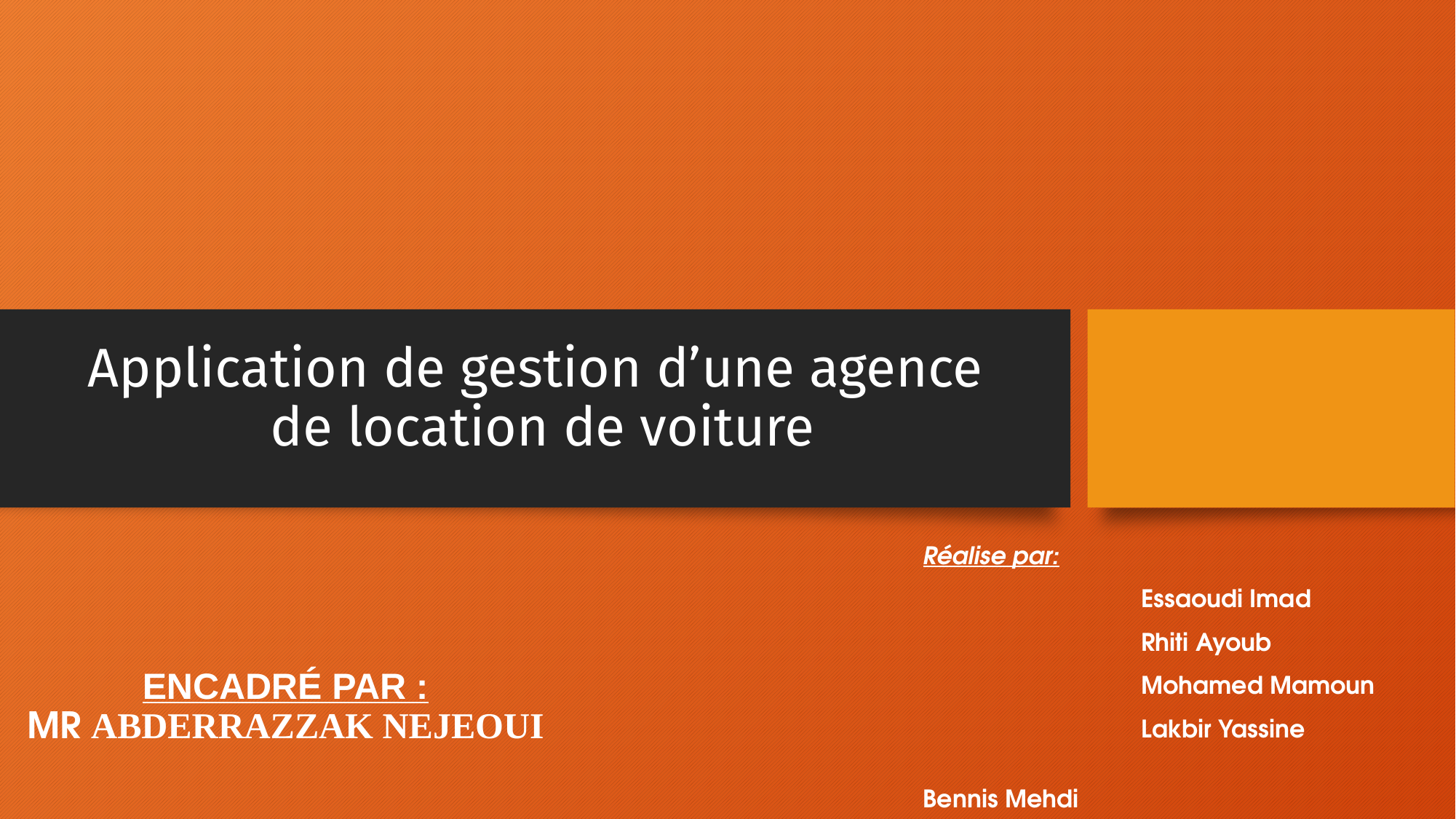

# Application de gestion d’une agence de location de voiture
Réalise par:
		Essaoudi Imad
		Rhiti Ayoub
		Mohamed Mamoun
		Lakbir Yassine
				Bennis Mehdi
ENCADRé PAR :
MR Abderrazzak Nejeoui